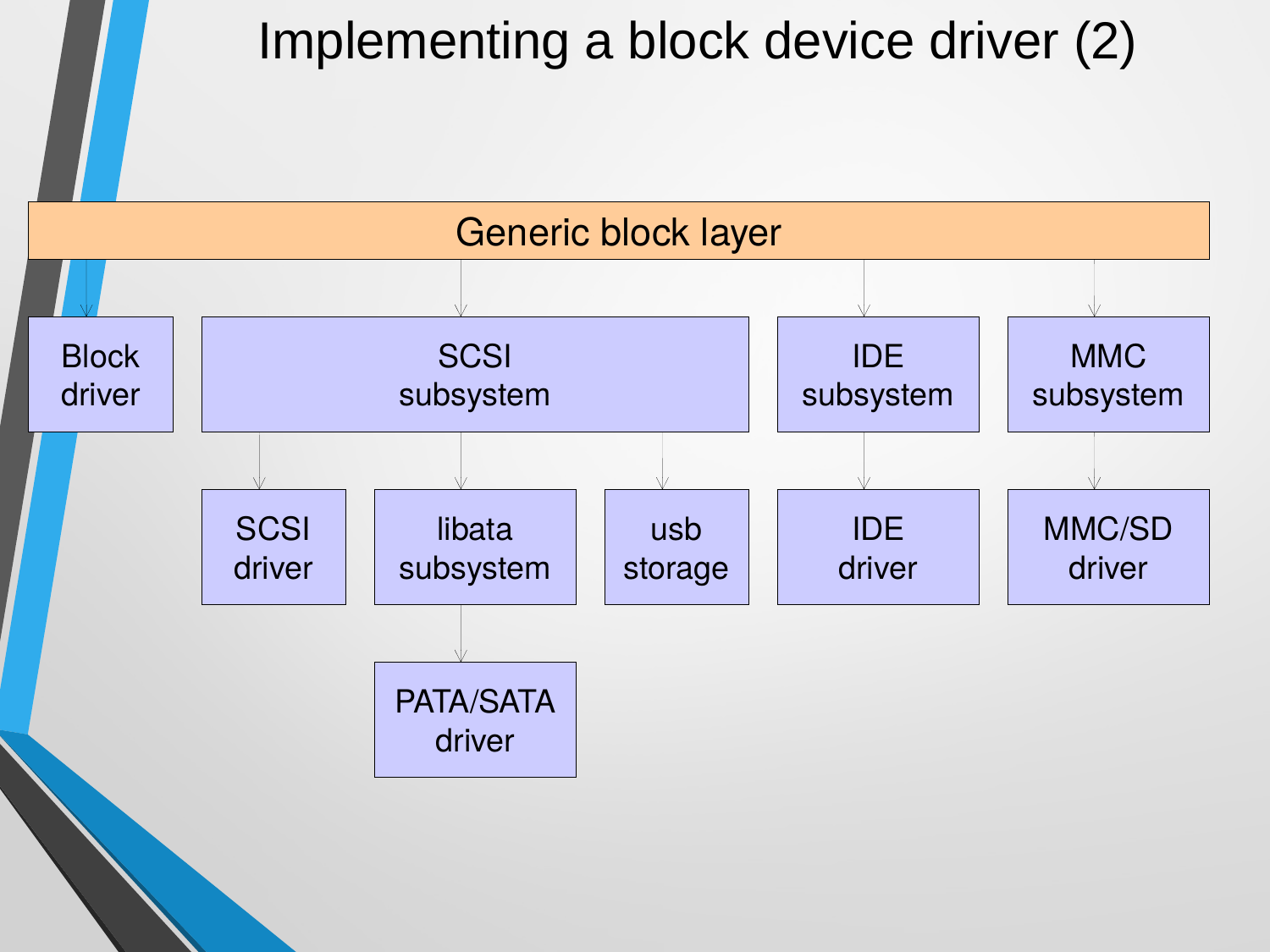

Implementing a block device driver (2)
Generic block layer

Block
driver
SCSI
subsystem
IDE
subsystem
MMC
subsystem

SCSI
driver
libata
subsystem
usb
storage
IDE
driver
MMC/SD
driver

PATA/SATA
driver